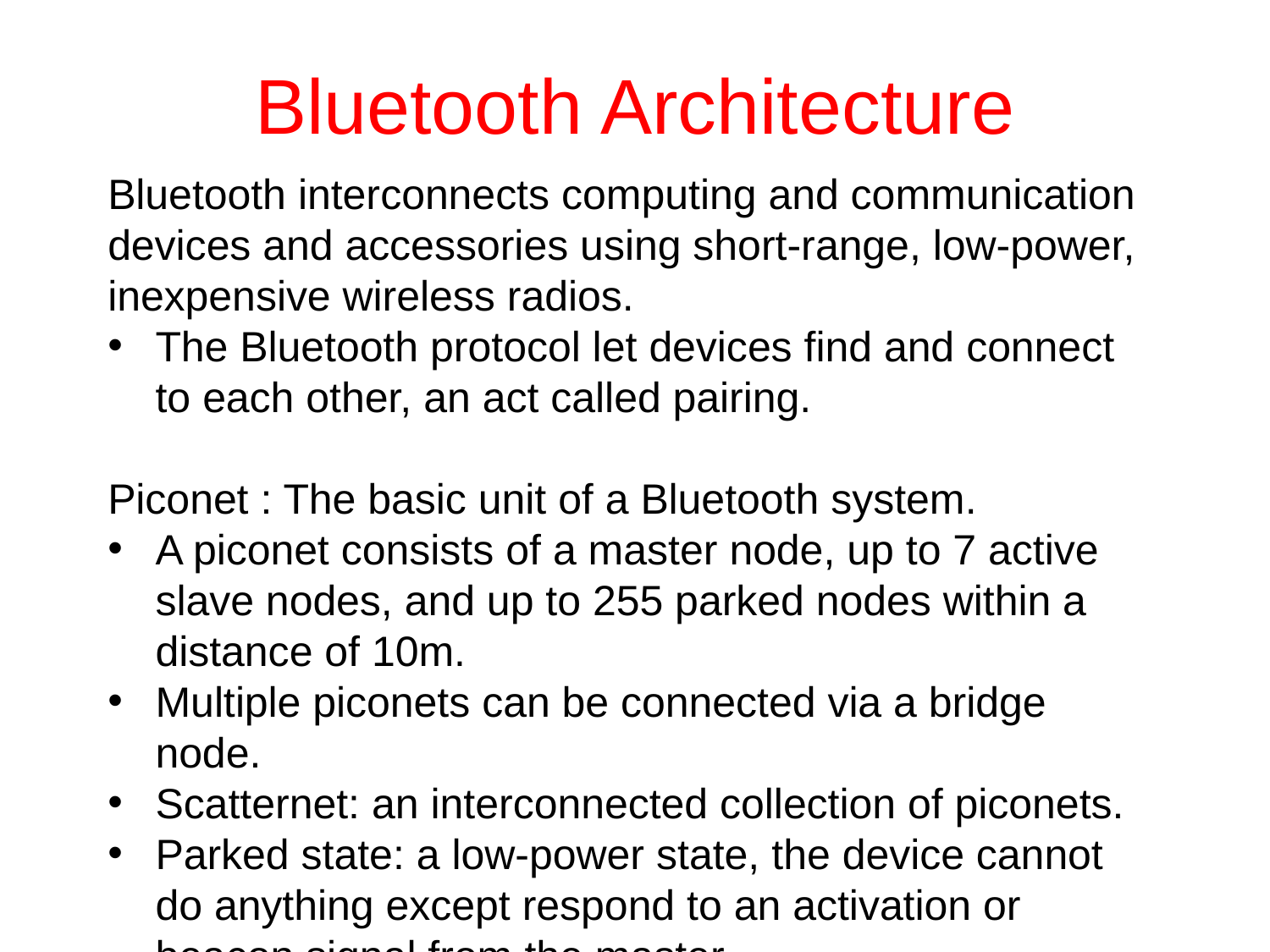

# Bluetooth Architecture
Bluetooth interconnects computing and communication devices and accessories using short-range, low-power, inexpensive wireless radios.
The Bluetooth protocol let devices find and connect to each other, an act called pairing.

Piconet : The basic unit of a Bluetooth system.
A piconet consists of a master node, up to 7 active slave nodes, and up to 255 parked nodes within a distance of 10m.
Multiple piconets can be connected via a bridge node.
Scatternet: an interconnected collection of piconets.
Parked state: a low-power state, the device cannot do anything except respond to an activation or beacon signal from the master.